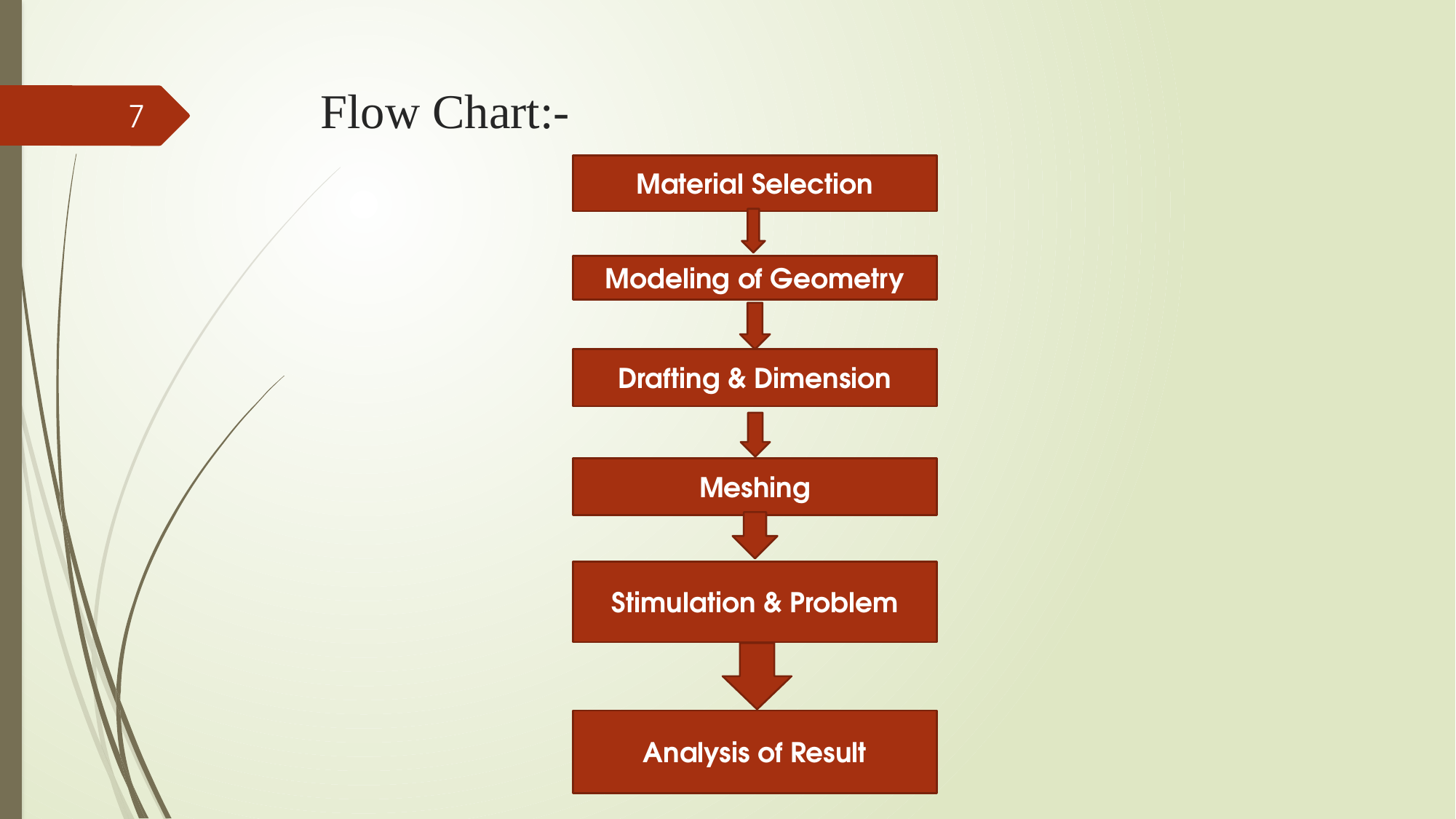

# Flow Chart:-
7
Material Selection

Modeling of Geometry

Drafting & Dimension

Meshing

Stimulation & Problem

Analysis of Result